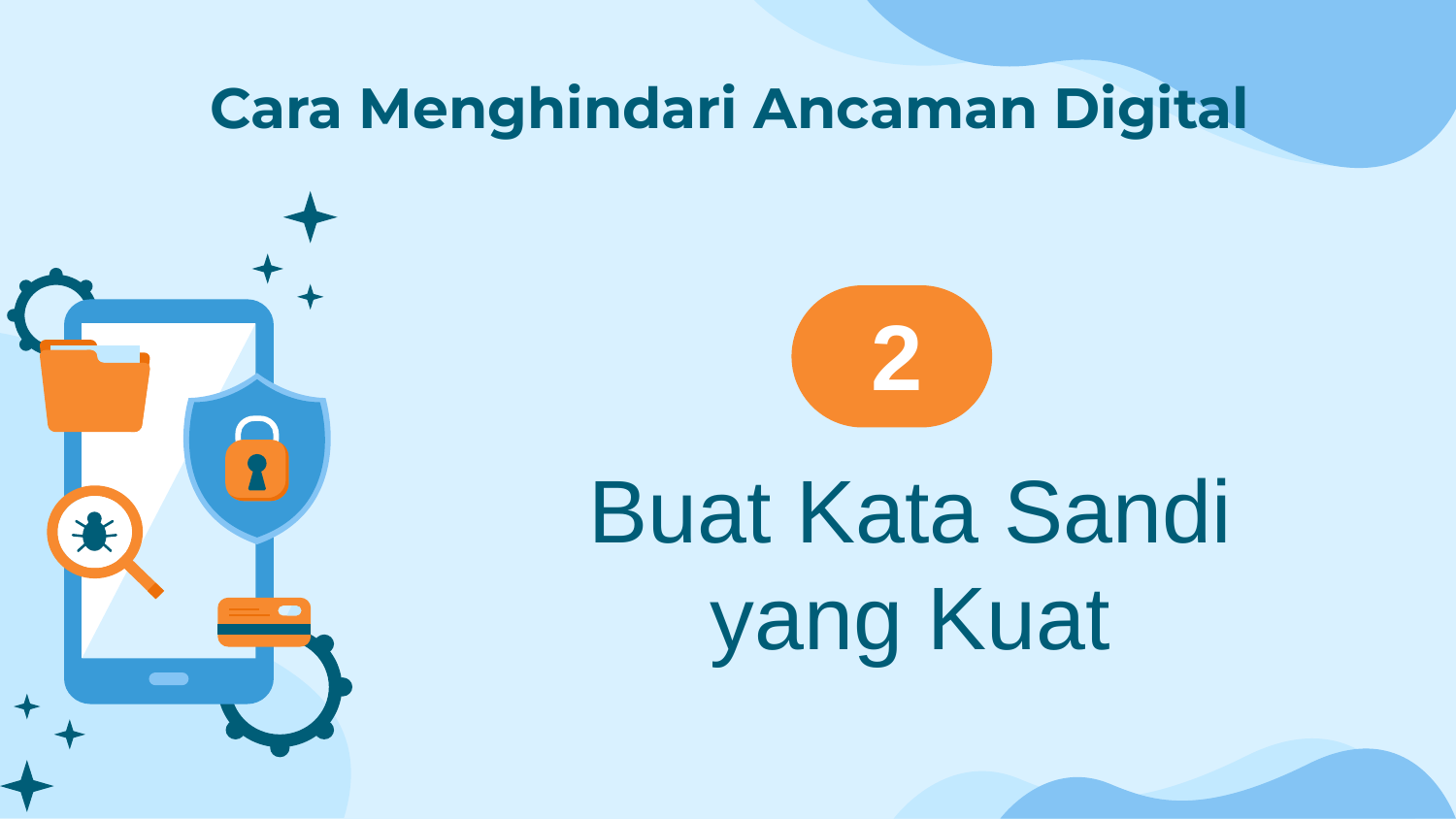

Cara Menghindari Ancaman Digital

2

# Buat Kata Sandi yang Kuat